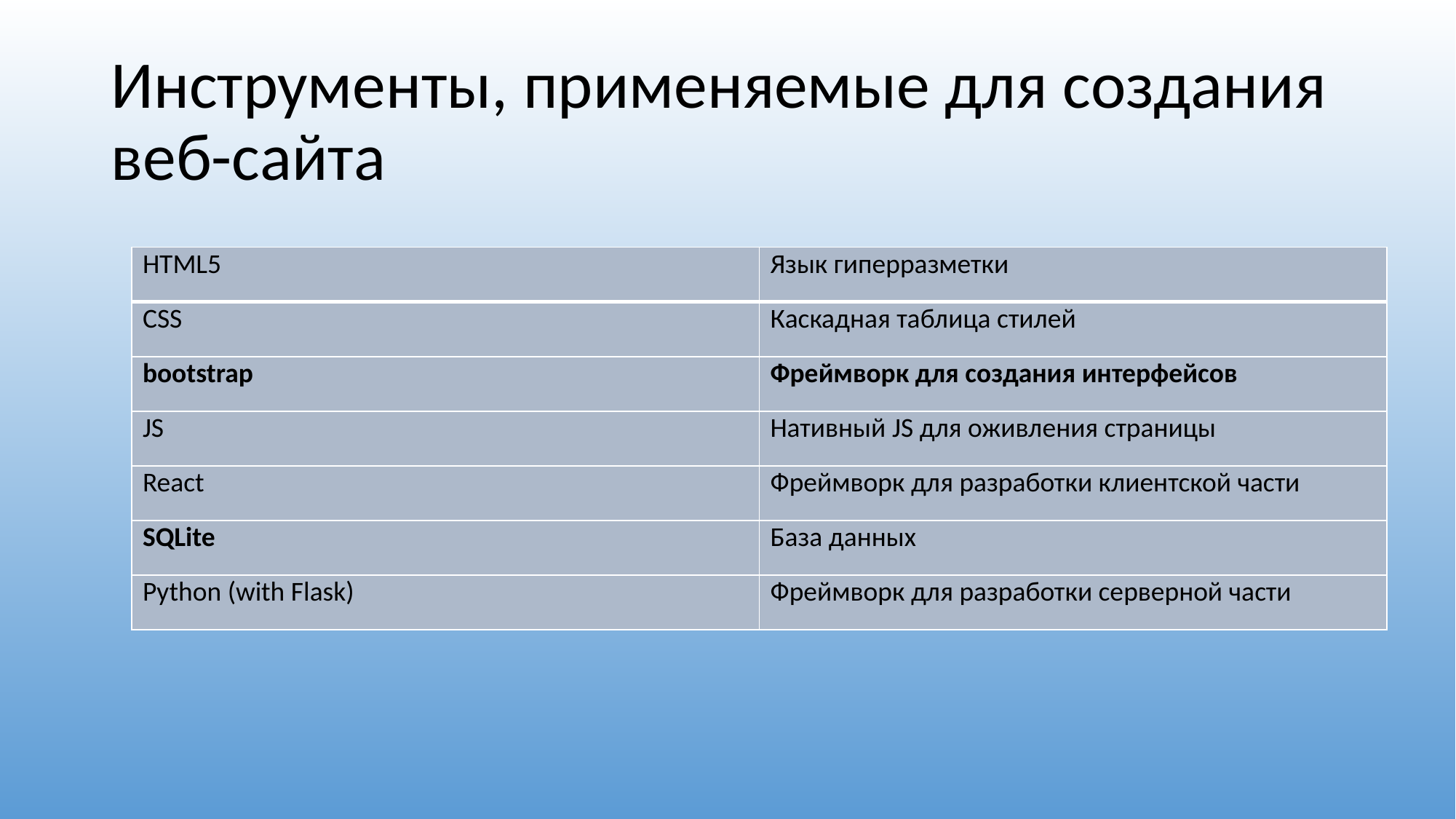

# Инструменты, применяемые для создания веб-сайта
| HTML5 | Язык гиперразметки |
| --- | --- |
| CSS | Каскадная таблица стилей |
| bootstrap | Фреймворк для создания интерфейсов |
| JS | Нативный JS для оживления страницы |
| React | Фреймворк для разработки клиентской части |
| SQLite | База данных |
| Python (with Flask) | Фреймворк для разработки серверной части |